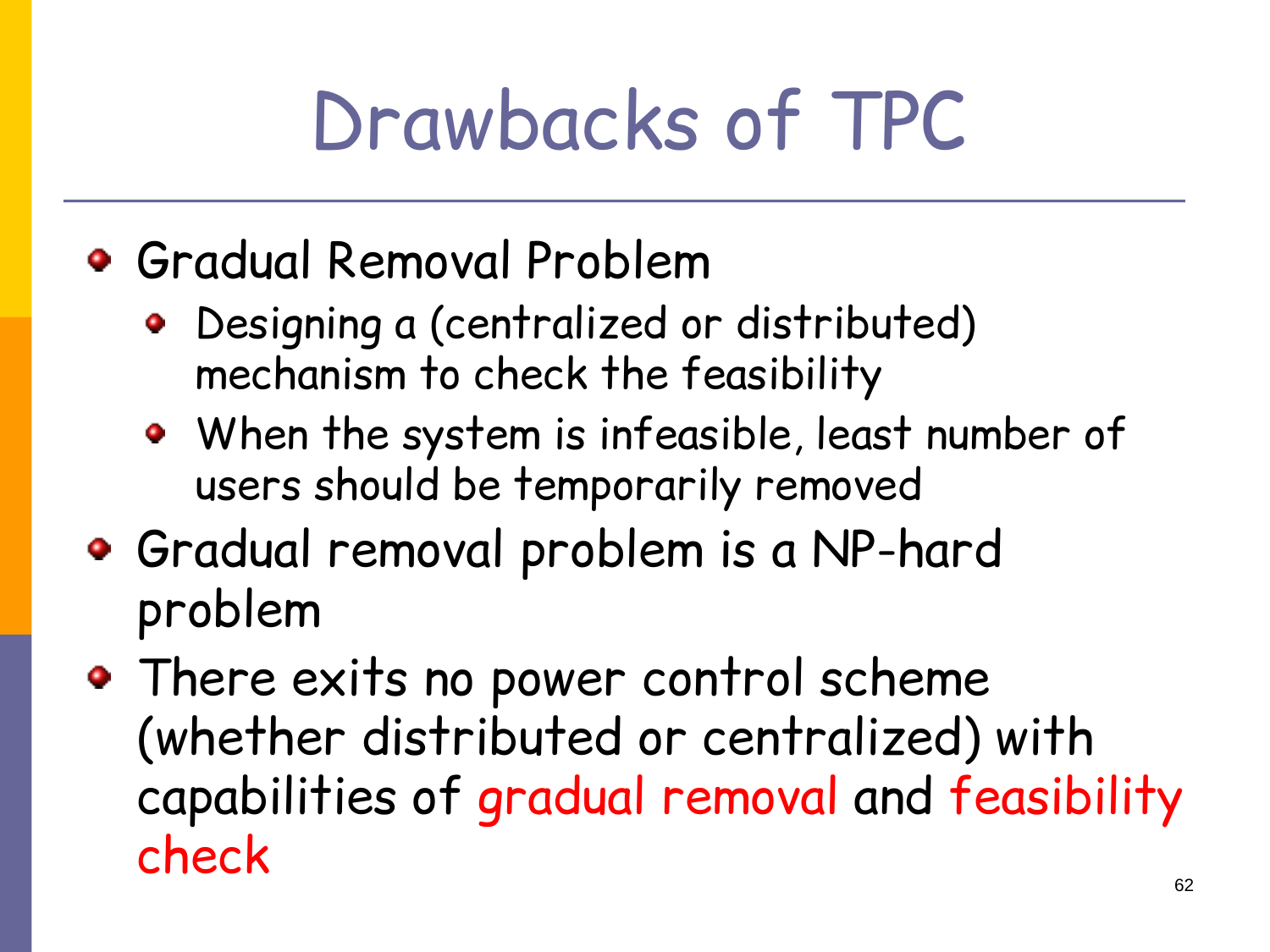

# Drawbacks of TPC
Gradual Removal Problem
Designing a (centralized or distributed) mechanism to check the feasibility
When the system is infeasible, least number of users should be temporarily removed
Gradual removal problem is a NP-hard problem
There exits no power control scheme (whether distributed or centralized) with capabilities of gradual removal and feasibility check
62